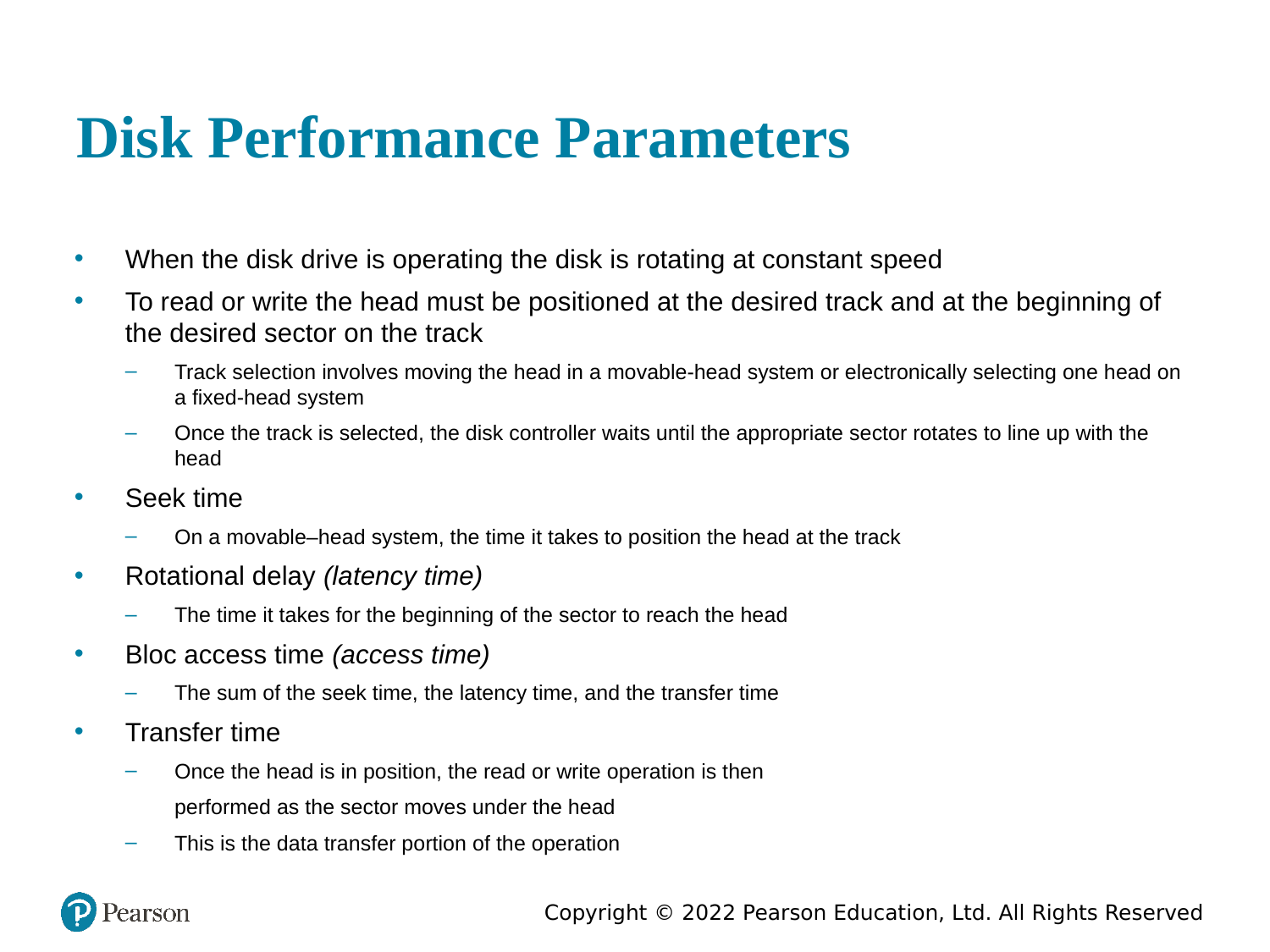

# Disk Performance Parameters
When the disk drive is operating the disk is rotating at constant speed
To read or write the head must be positioned at the desired track and at the beginning of the desired sector on the track
Track selection involves moving the head in a movable-head system or electronically selecting one head on a fixed-head system
Once the track is selected, the disk controller waits until the appropriate sector rotates to line up with the head
Seek time
On a movable–head system, the time it takes to position the head at the track
Rotational delay (latency time)
The time it takes for the beginning of the sector to reach the head
Bloc access time (access time)
The sum of the seek time, the latency time, and the transfer time
Transfer time
Once the head is in position, the read or write operation is then
performed as the sector moves under the head
This is the data transfer portion of the operation